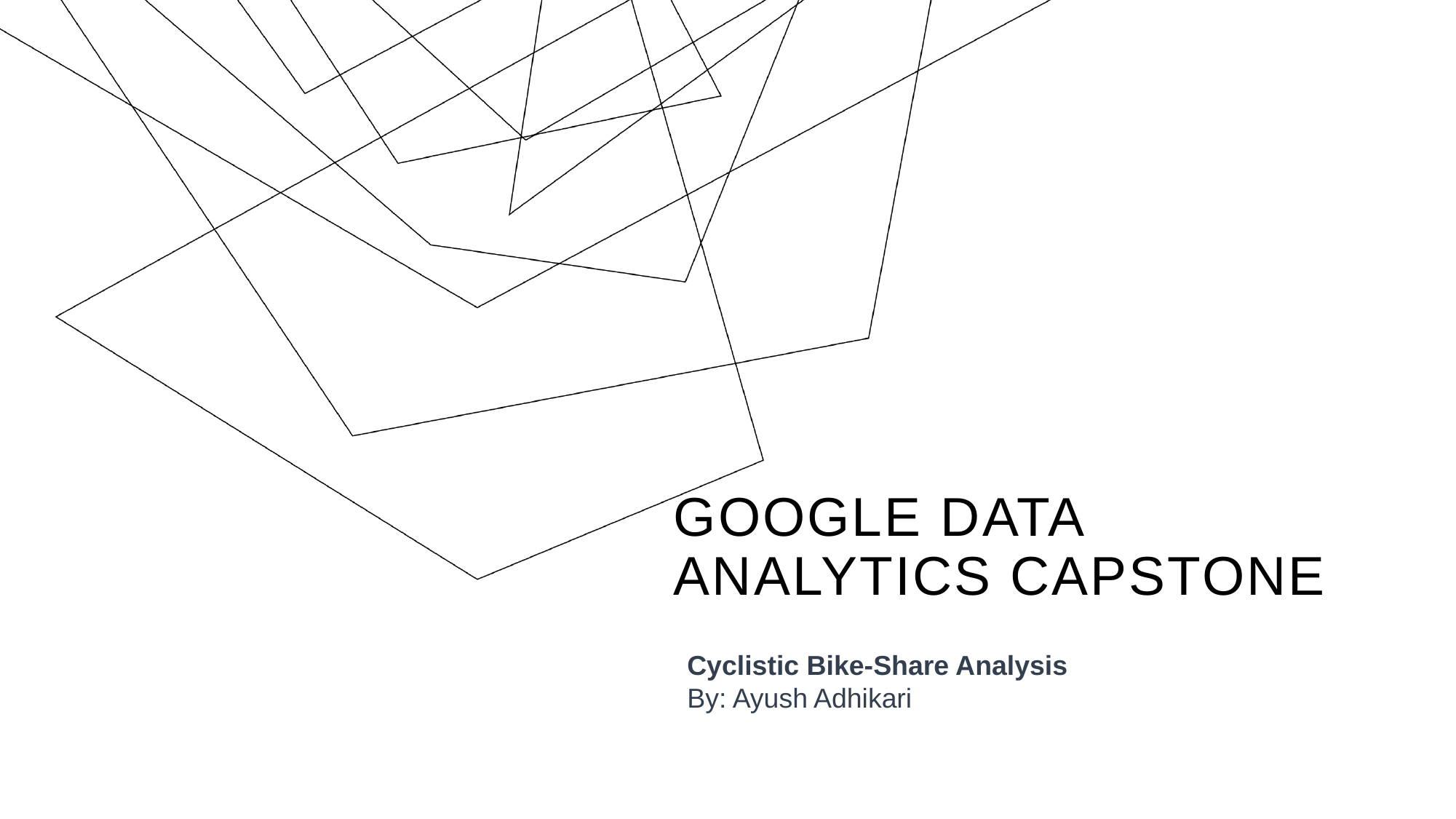

# Google Data Analytics Capstone
Cyclistic Bike-Share Analysis
By: Ayush Adhikari